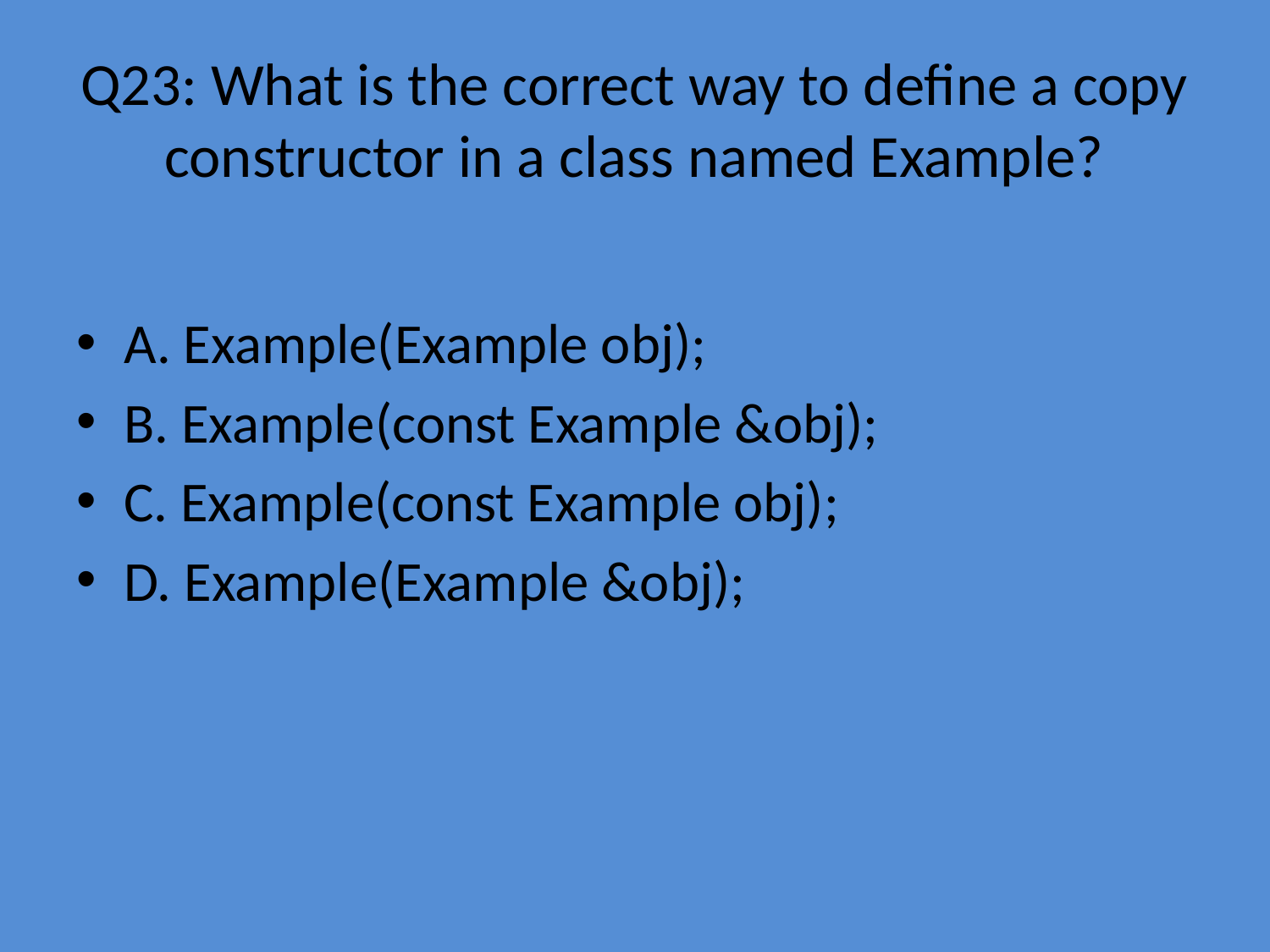

# Q23: What is the correct way to define a copy constructor in a class named Example?

A. Example(Example obj);
B. Example(const Example &obj);
C. Example(const Example obj);
D. Example(Example &obj);